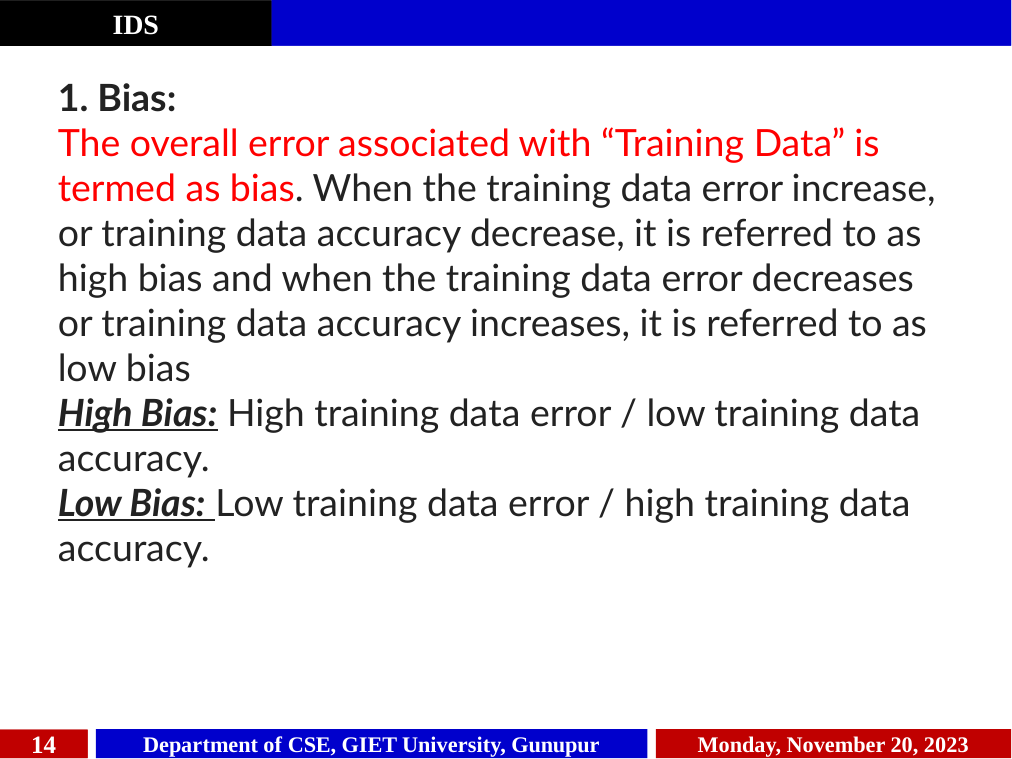

1. Bias:
The overall error associated with “Training Data” is termed as bias. When the training data error increase, or training data accuracy decrease, it is referred to as high bias and when the training data error decreases or training data accuracy increases, it is referred to as low bias
High Bias: High training data error / low training data accuracy.
Low Bias: Low training data error / high training data accuracy.